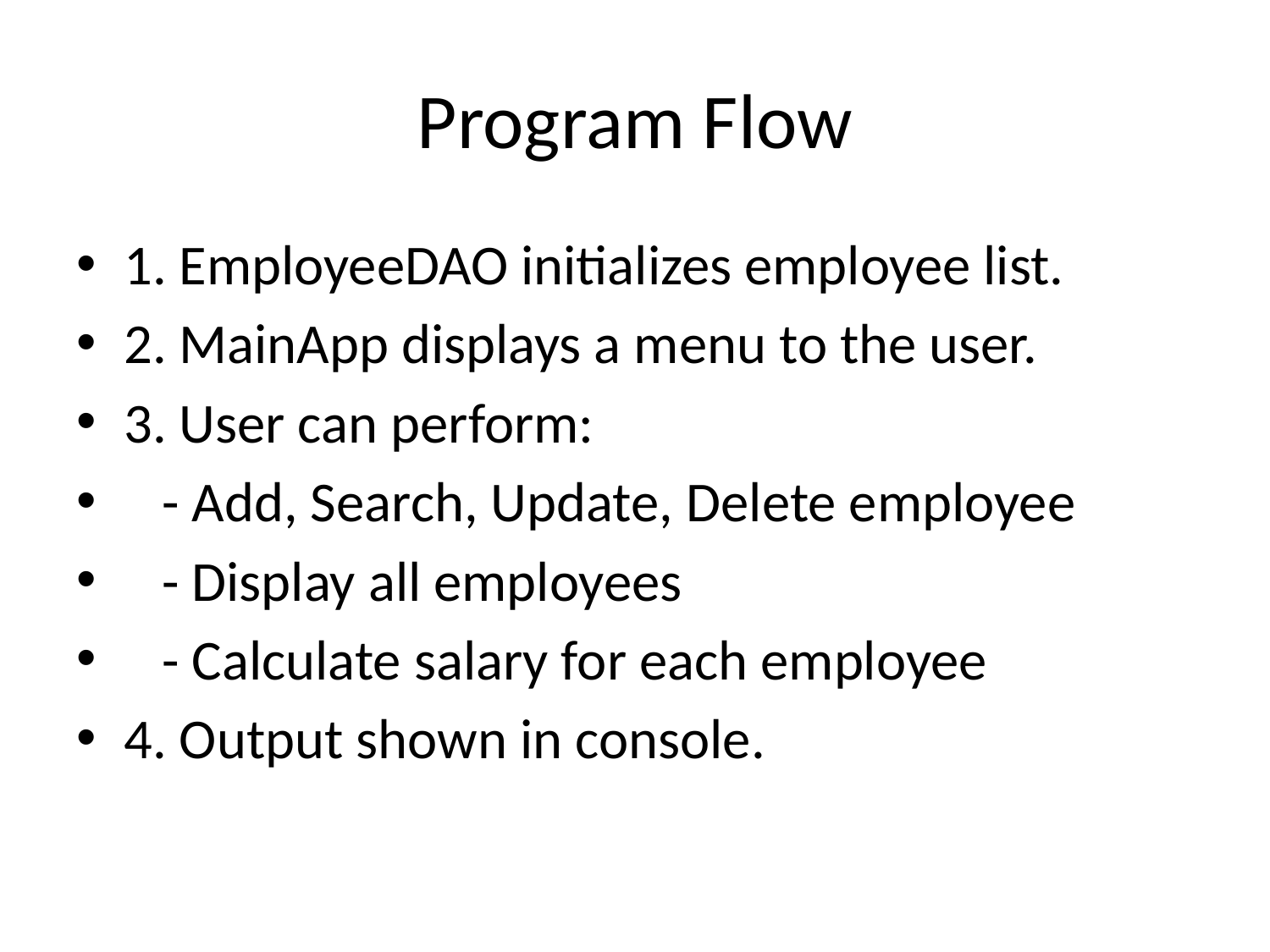

# Program Flow
1. EmployeeDAO initializes employee list.
2. MainApp displays a menu to the user.
3. User can perform:
   - Add, Search, Update, Delete employee
   - Display all employees
   - Calculate salary for each employee
4. Output shown in console.